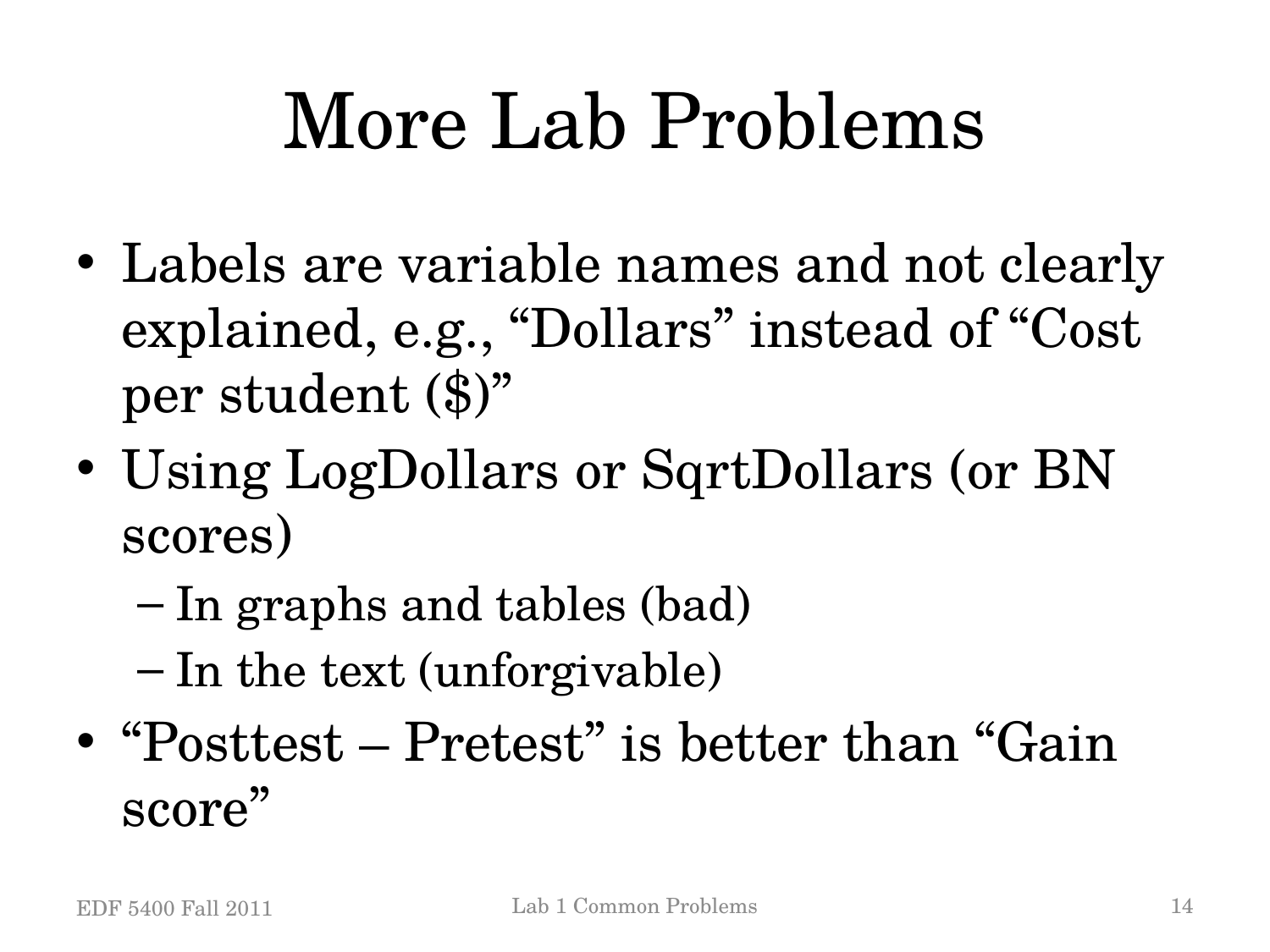

# More Lab Problems
Labels are variable names and not clearly explained, e.g., “Dollars” instead of “Cost per student ($)”
Using LogDollars or SqrtDollars (or BN scores)
In graphs and tables (bad)
In the text (unforgivable)
“Posttest – Pretest” is better than “Gain score”
EDF 5400 Fall 2011
Lab 1 Common Problems
14